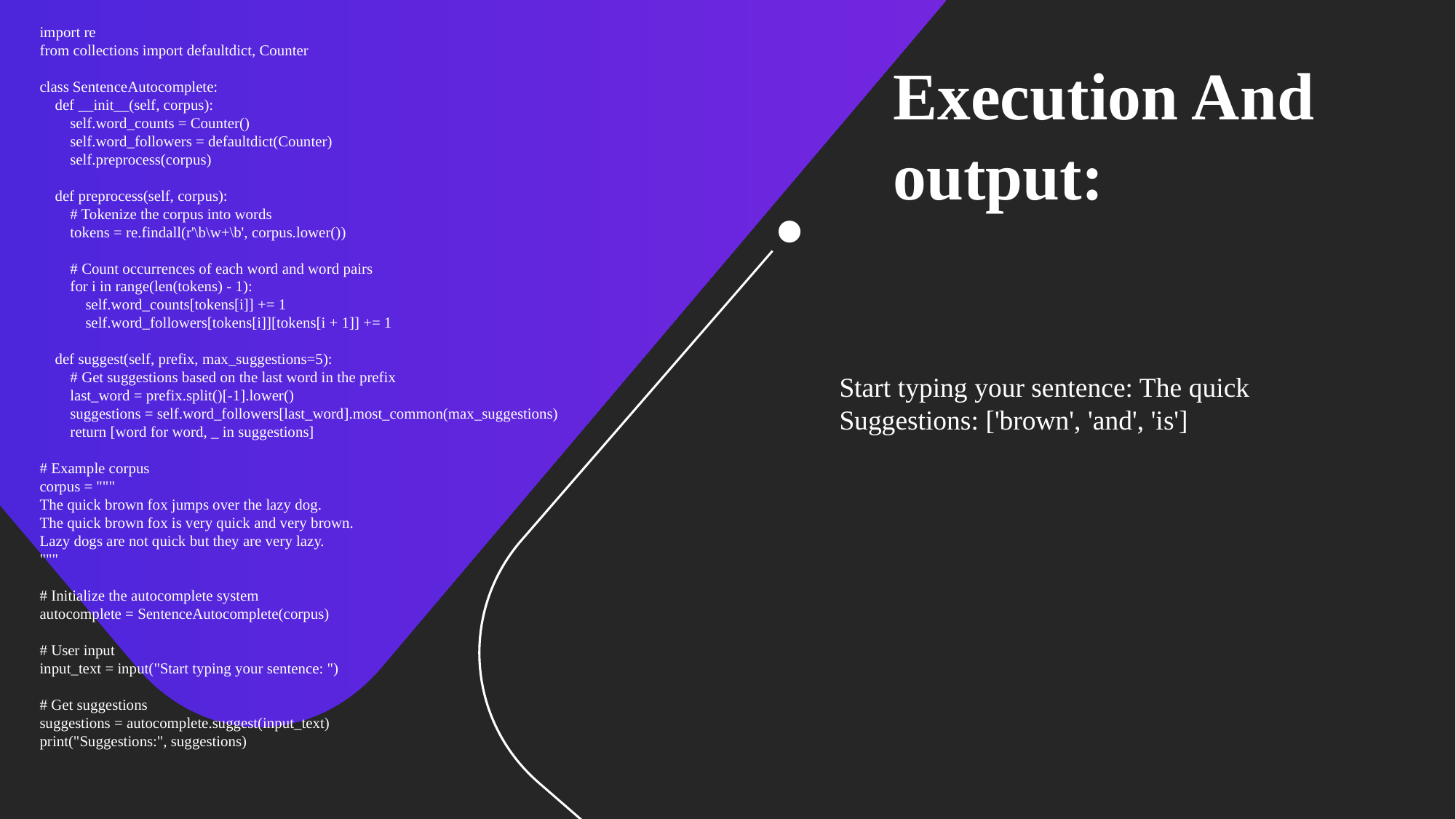

import re
from collections import defaultdict, Counter

class SentenceAutocomplete:
    def __init__(self, corpus):
        self.word_counts = Counter()
        self.word_followers = defaultdict(Counter)
        self.preprocess(corpus)

    def preprocess(self, corpus):
        # Tokenize the corpus into words
        tokens = re.findall(r'\b\w+\b', corpus.lower())

        # Count occurrences of each word and word pairs
        for i in range(len(tokens) - 1):
            self.word_counts[tokens[i]] += 1
            self.word_followers[tokens[i]][tokens[i + 1]] += 1

    def suggest(self, prefix, max_suggestions=5):
        # Get suggestions based on the last word in the prefix
        last_word = prefix.split()[-1].lower()
        suggestions = self.word_followers[last_word].most_common(max_suggestions)
        return [word for word, _ in suggestions]

# Example corpus
corpus = """
The quick brown fox jumps over the lazy dog.
The quick brown fox is very quick and very brown.
Lazy dogs are not quick but they are very lazy.
"""

# Initialize the autocomplete system
autocomplete = SentenceAutocomplete(corpus)

# User input
input_text = input("Start typing your sentence: ")

# Get suggestions
suggestions = autocomplete.suggest(input_text)
print("Suggestions:", suggestions)

Execution And output:

Start typing your sentence: The quick
Suggestions: ['brown', 'and', 'is']